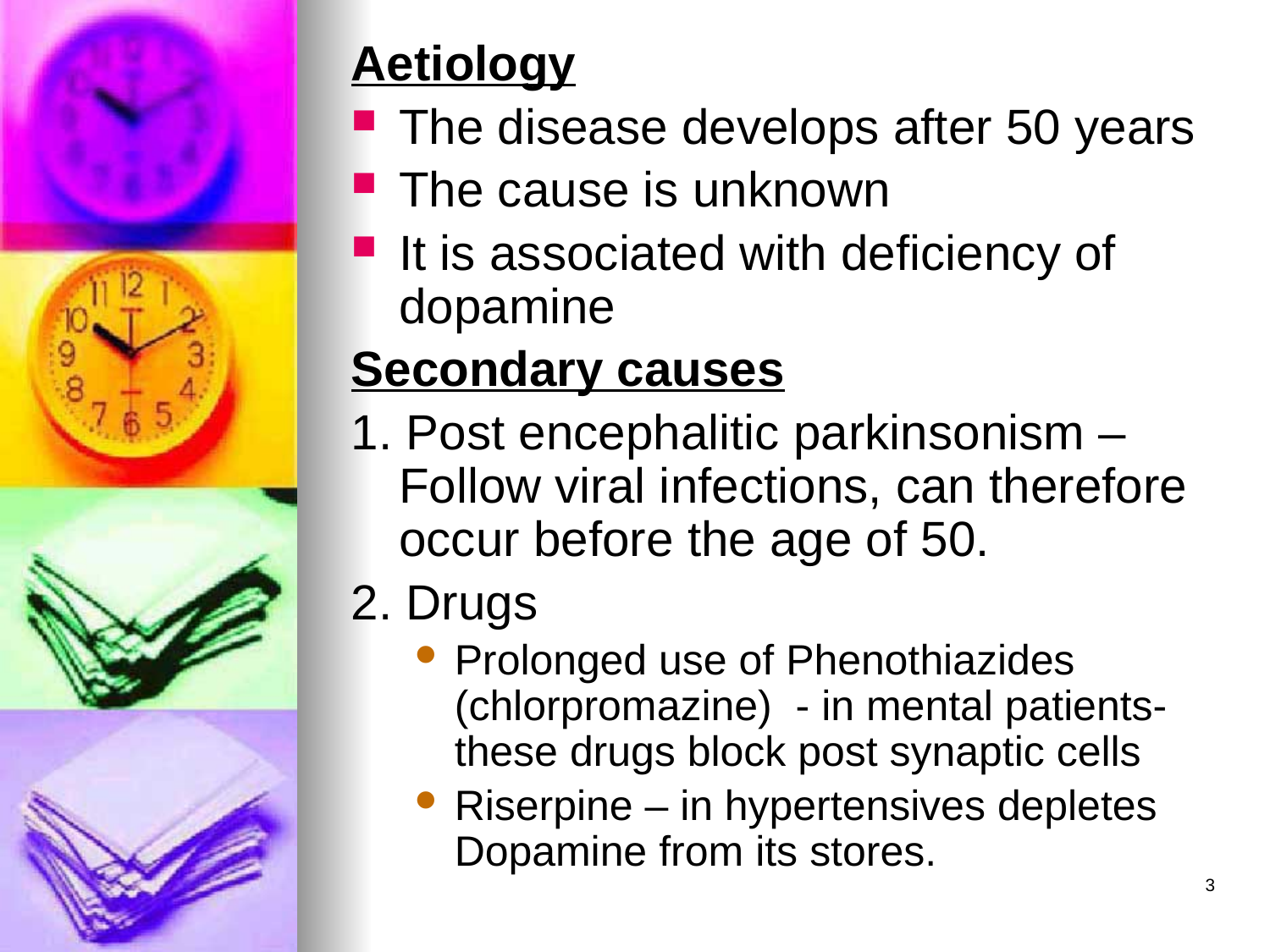

Aetiology
The disease develops after 50 years
The cause is unknown
It is associated with deficiency of dopamine
Secondary causes
1. Post encephalitic parkinsonism – Follow viral infections, can therefore occur before the age of 50.
2. Drugs
Prolonged use of Phenothiazides (chlorpromazine)  - in mental patients- these drugs block post synaptic cells
Riserpine – in hypertensives depletes Dopamine from its stores.

3